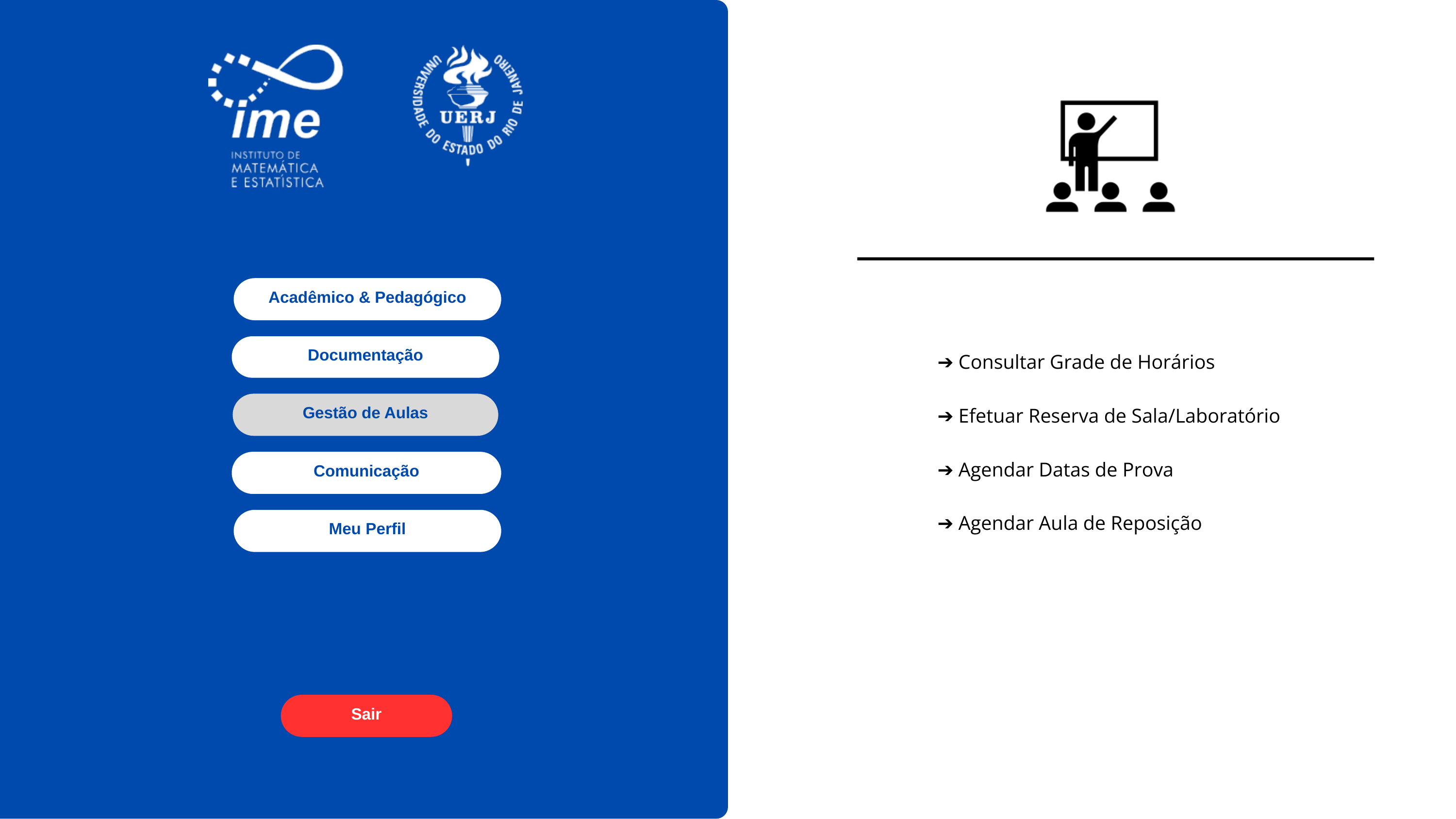

Acadêmico & Pedagógico

Documentação
➔ Consultar Grade de Horários

➔ Efetuar Reserva de Sala/Laboratório

➔ Agendar Datas de Prova

➔ Agendar Aula de Reposição

Gestão de Aulas

Comunicação

Meu Perfil

Sair